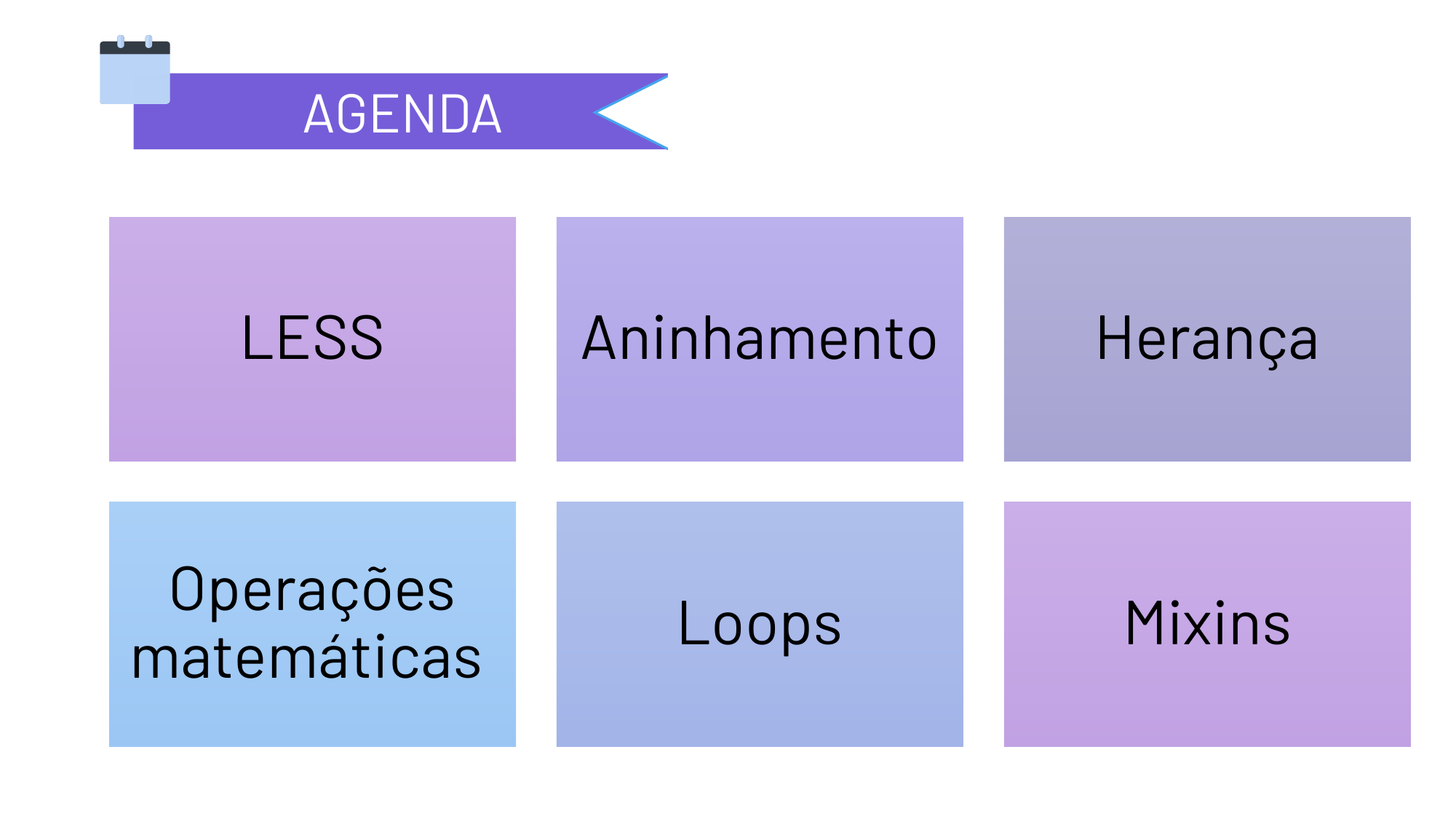

AGENDA

LESS
Aninhamento
Herança
Operações matemáticas
Loops
Mixins